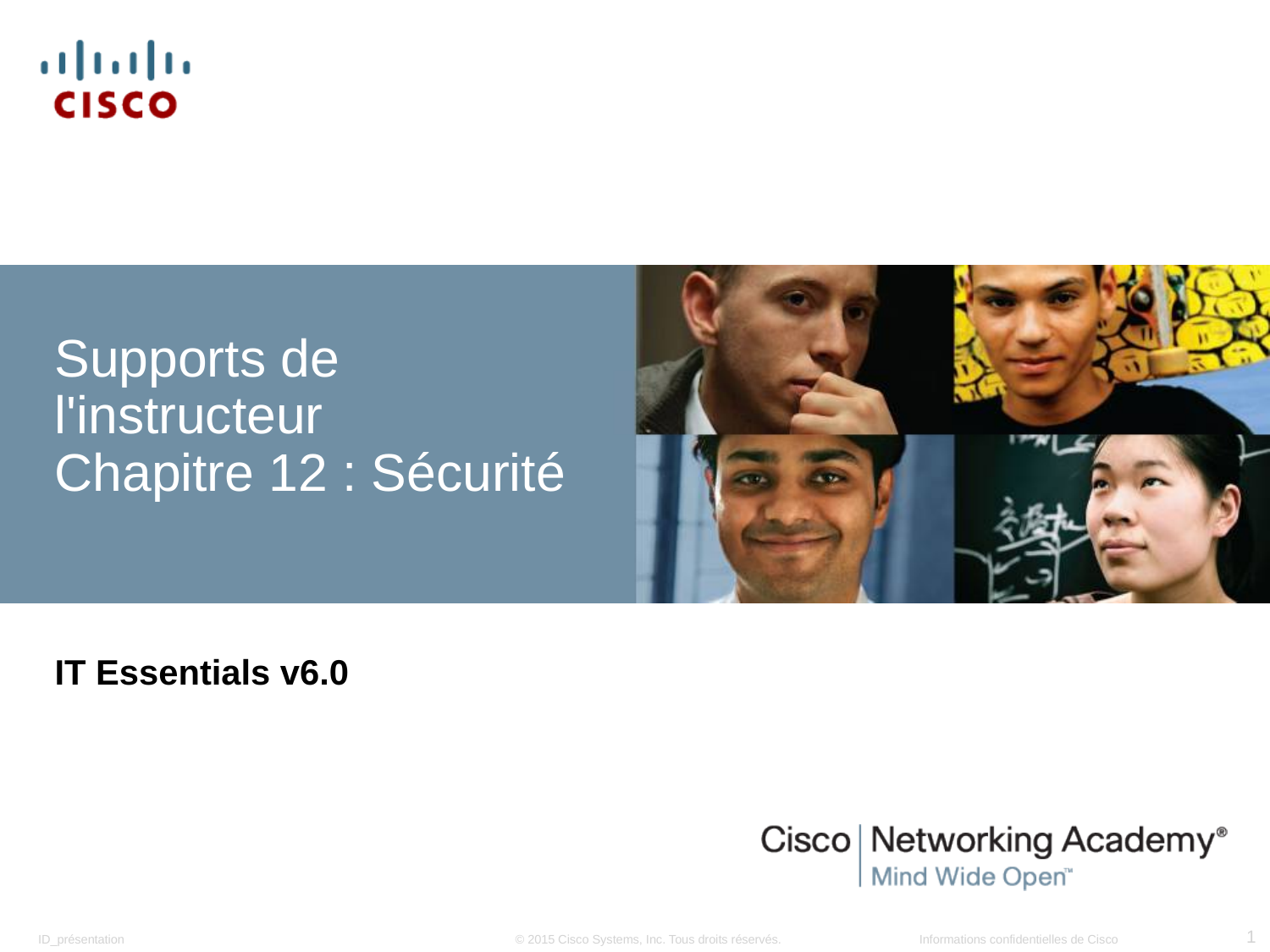

# Supports de l'instructeur Chapitre 12 : Sécurité
IT Essentials v6.0